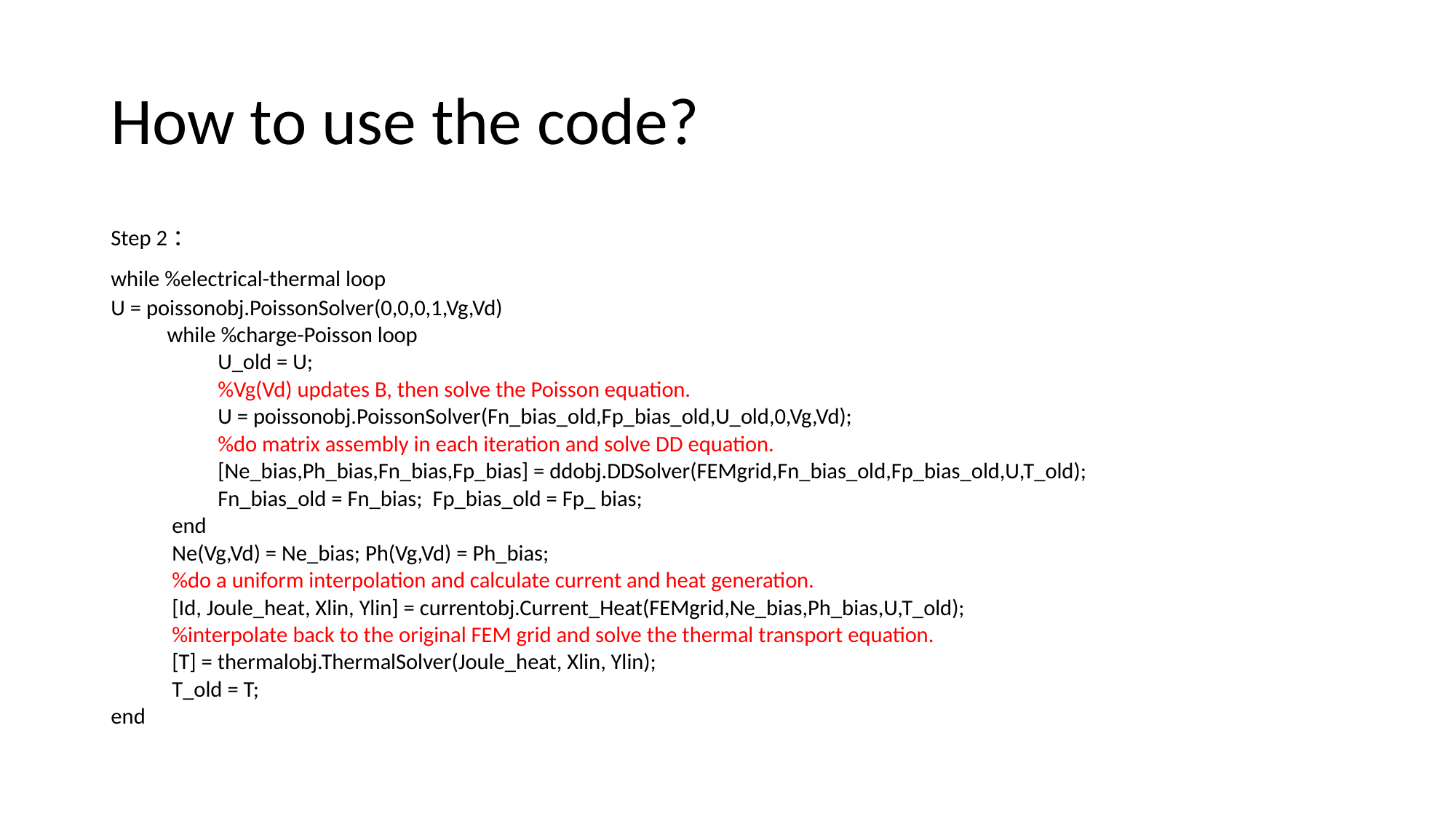

# How to use the code?
Step 2：
while %electrical-thermal loop
U = poissonobj.PoissonSolver(0,0,0,1,Vg,Vd)
           while %charge-Poisson loop
                     U_old = U;
                     %Vg(Vd) updates B, then solve the Poisson equation.
                     U = poissonobj.PoissonSolver(Fn_bias_old,Fp_bias_old,U_old,0,Vg,Vd);
                     %do matrix assembly in each iteration and solve DD equation.
                     [Ne_bias,Ph_bias,Fn_bias,Fp_bias] = ddobj.DDSolver(FEMgrid,Fn_bias_old,Fp_bias_old,U,T_old);
                     Fn_bias_old = Fn_bias;  Fp_bias_old = Fp_ bias;
            end
            Ne(Vg,Vd) = Ne_bias; Ph(Vg,Vd) = Ph_bias;
            %do a uniform interpolation and calculate current and heat generation.
            [Id, Joule_heat, Xlin, Ylin] = currentobj.Current_Heat(FEMgrid,Ne_bias,Ph_bias,U,T_old);
            %interpolate back to the original FEM grid and solve the thermal transport equation.
            [T] = thermalobj.ThermalSolver(Joule_heat, Xlin, Ylin);
            T_old = T;
end